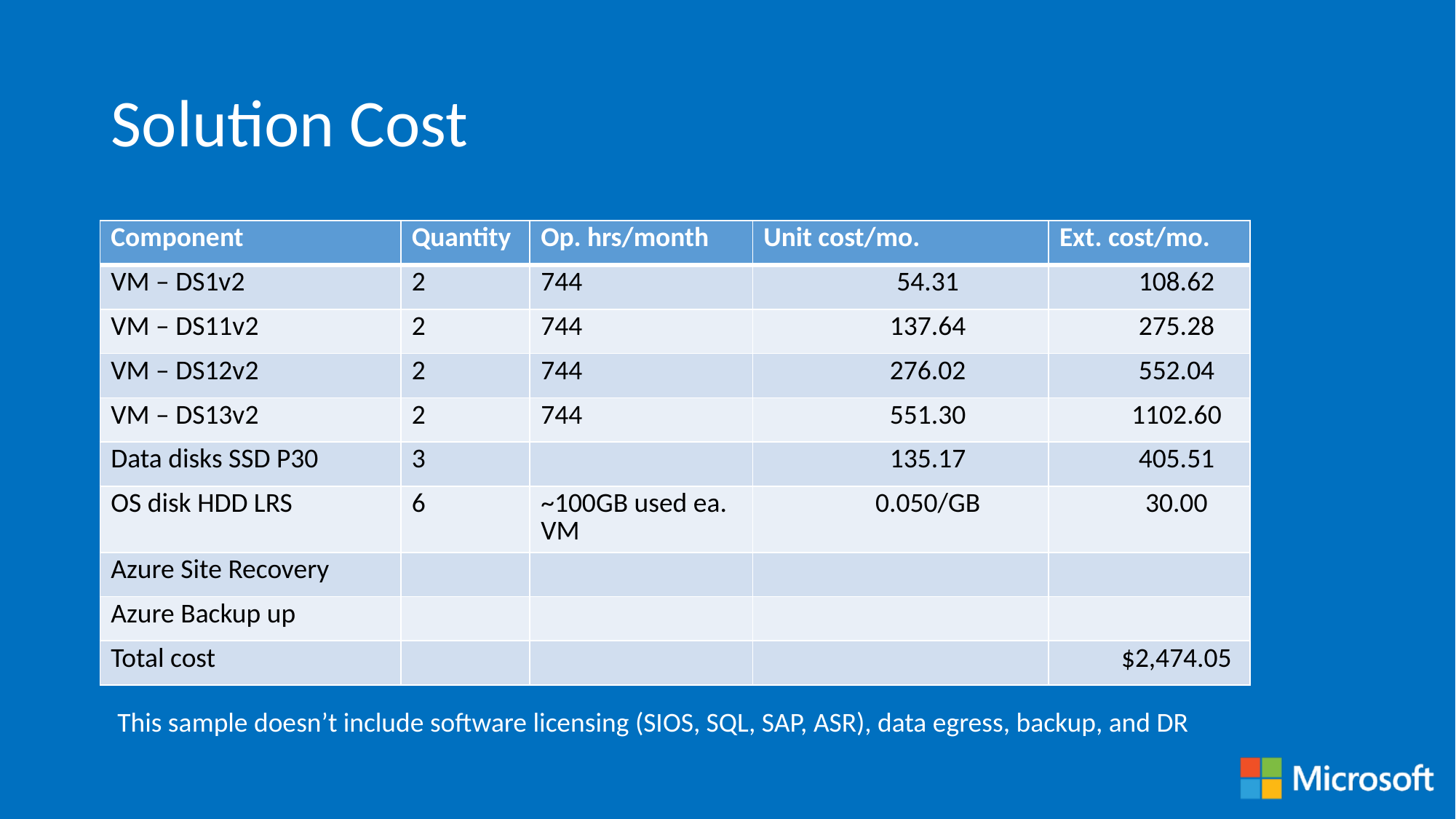

# Solution Cost
| Component | Quantity | Op. hrs/month | Unit cost/mo. | Ext. cost/mo. |
| --- | --- | --- | --- | --- |
| VM – DS1v2 | 2 | 744 | 54.31 | 108.62 |
| VM – DS11v2 | 2 | 744 | 137.64 | 275.28 |
| VM – DS12v2 | 2 | 744 | 276.02 | 552.04 |
| VM – DS13v2 | 2 | 744 | 551.30 | 1102.60 |
| Data disks SSD P30 | 3 |  | 135.17 | 405.51 |
| OS disk HDD LRS | 6 | ~100GB used ea. VM | 0.050/GB | 30.00 |
| Azure Site Recovery |  |  |  |  |
| Azure Backup up |  |  |  |  |
| Total cost |  |  |  | $2,474.05 |
This sample doesn’t include software licensing (SIOS, SQL, SAP, ASR), data egress, backup, and DR